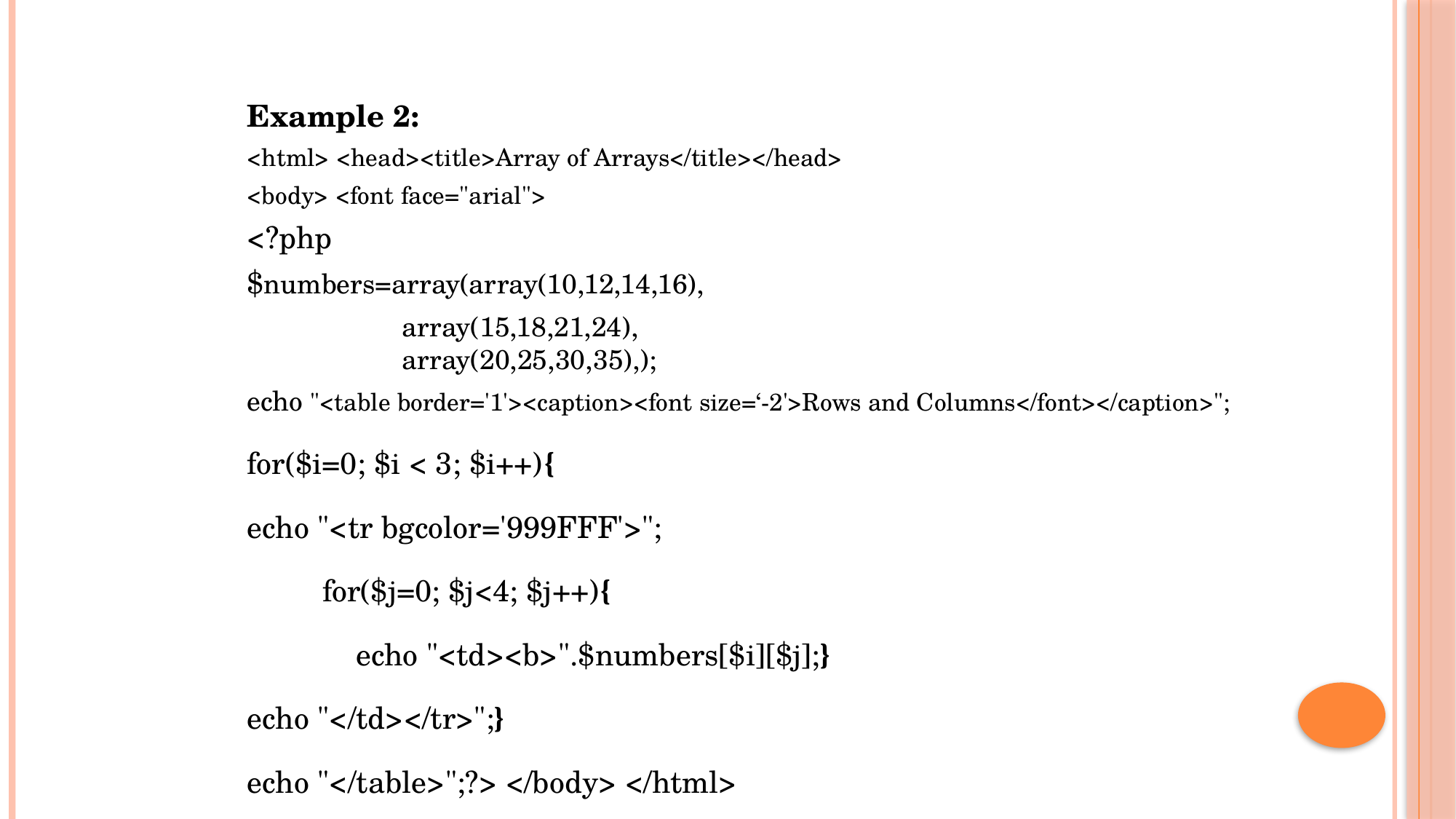

Example 2:
<html> <head><title>Array of Arrays</title></head>
<body> <font face="arial">
<?php
$numbers=array(array(10,12,14,16),
	      array(15,18,21,24),
	      array(20,25,30,35),);
echo "<table border='1'><caption><font size=‘-2'>Rows and Columns</font></caption>";
for($i=0; $i < 3; $i++){
echo "<tr bgcolor='999FFF'>";
         for($j=0; $j<4; $j++){
             echo "<td><b>".$numbers[$i][$j];}
echo "</td></tr>";}
echo "</table>";?> </body> </html>